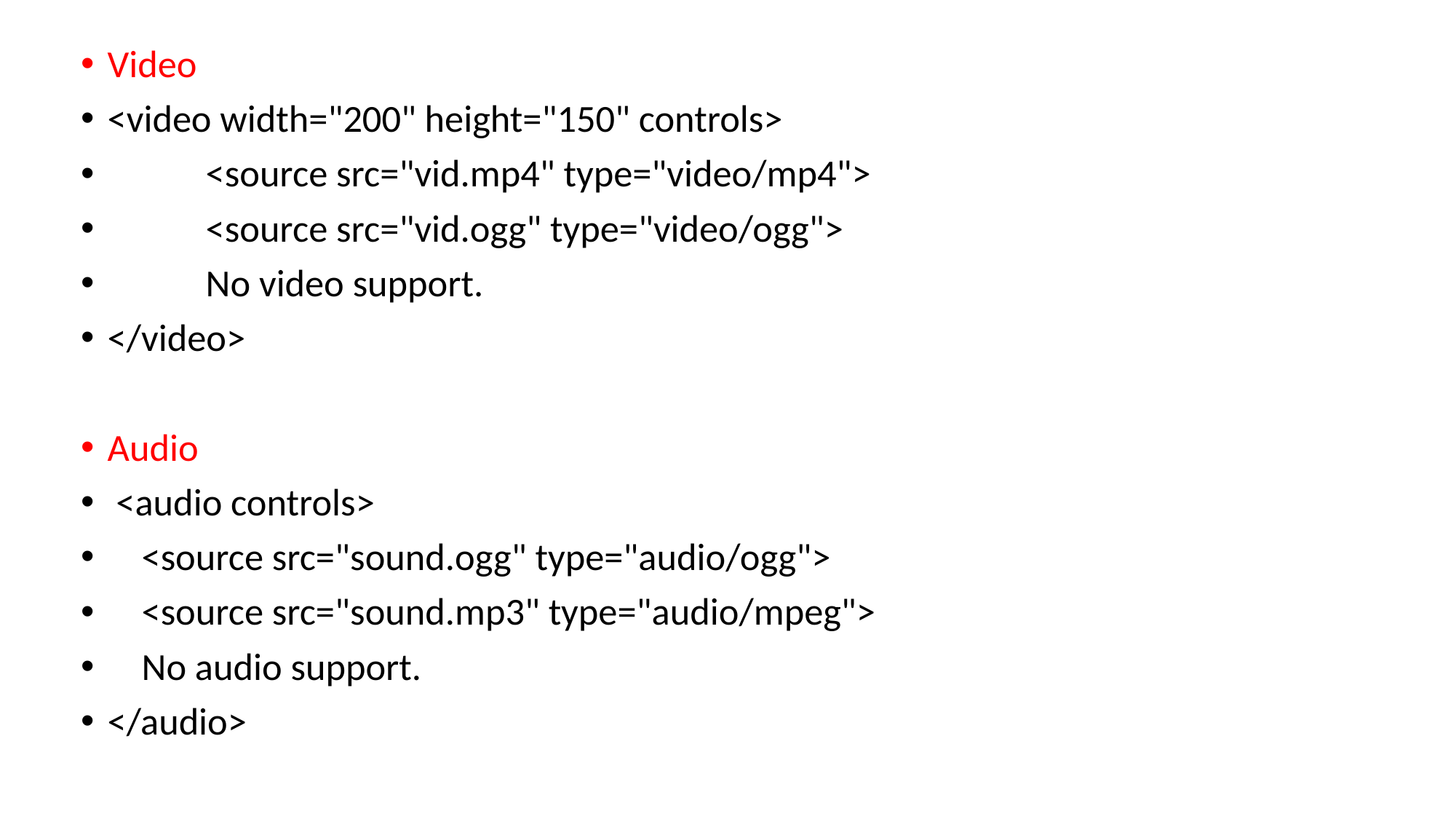

Video
<video width="200" height="150" controls>
	<source src="vid.mp4" type="video/mp4">
	<source src="vid.ogg" type="video/ogg">
	No video support.
</video>

Audio
 <audio controls>
    <source src="sound.ogg" type="audio/ogg">
    <source src="sound.mp3" type="audio/mpeg">
    No audio support.
</audio>